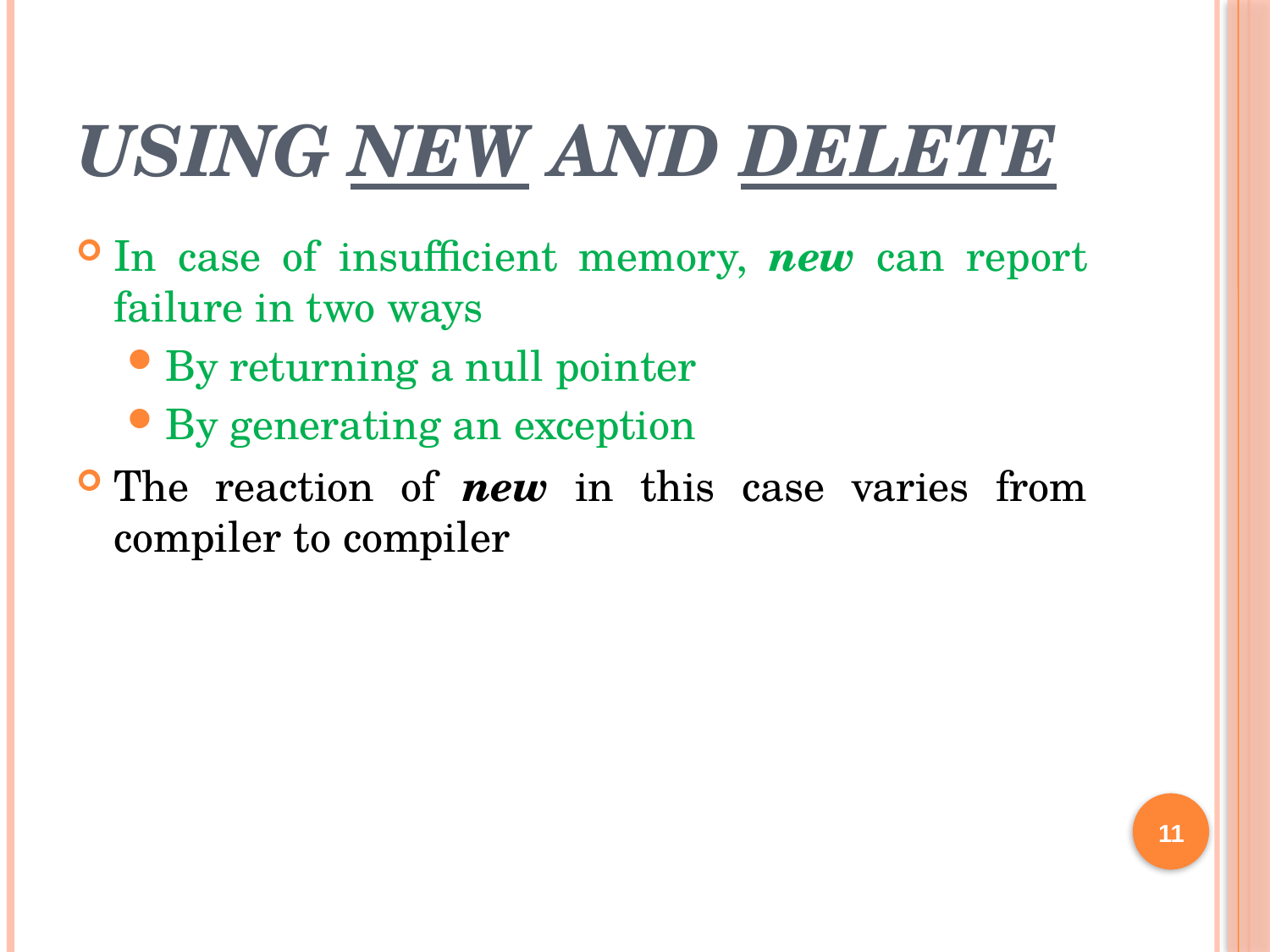

Using new and delete
In case of insufficient memory, new can report failure in two ways
By returning a null pointer
By generating an exception
The reaction of new in this case varies from compiler to compiler
11